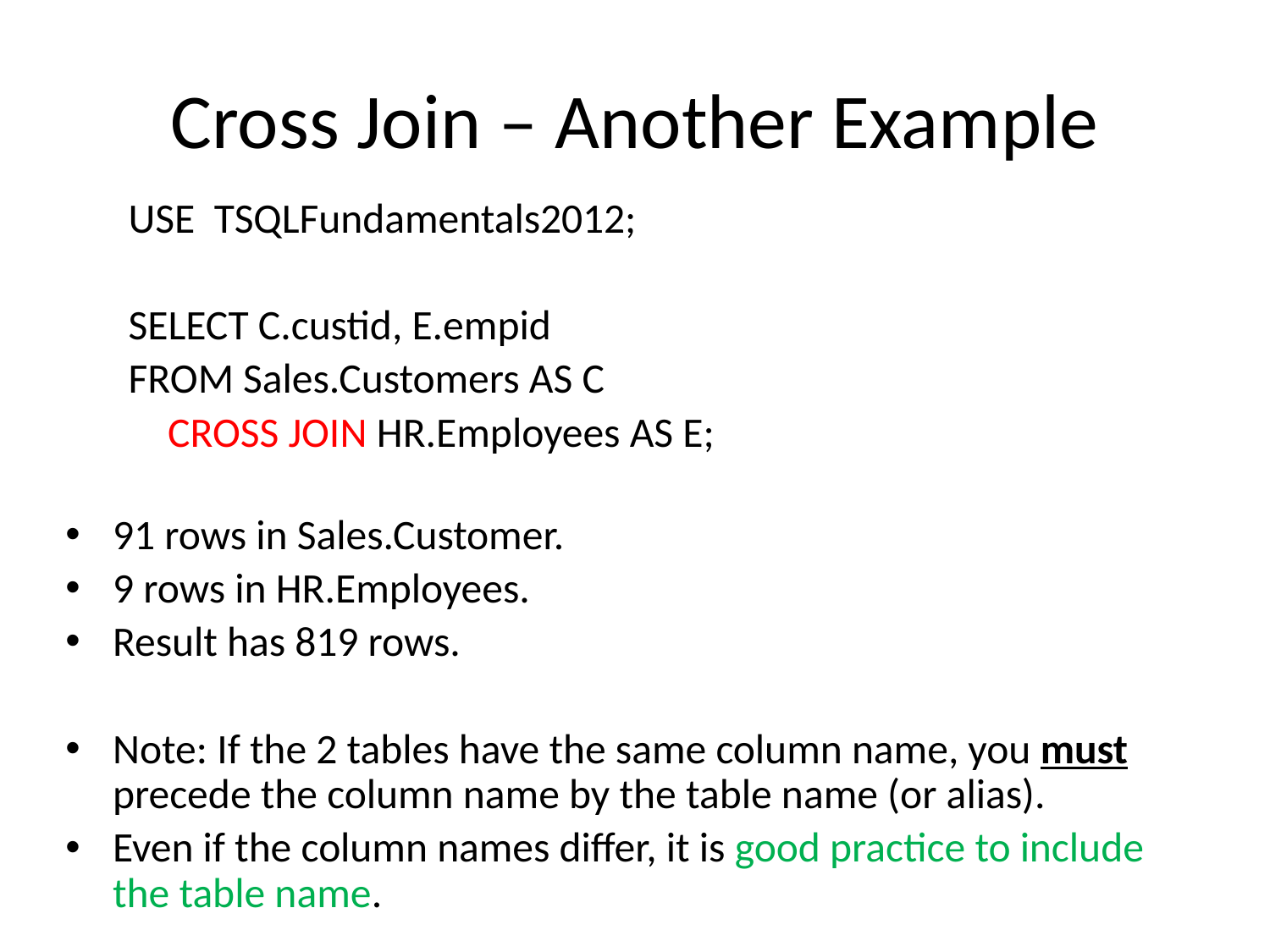

# Cross Join – Another Example
USE  TSQLFundamentals2012;

SELECT C.custid, E.empid
FROM Sales.Customers AS C
	CROSS JOIN HR.Employees AS E;

91 rows in Sales.Customer.
9 rows in HR.Employees.
Result has 819 rows.

Note: If the 2 tables have the same column name, you must precede the column name by the table name (or alias).
Even if the column names differ, it is good practice to include the table name.